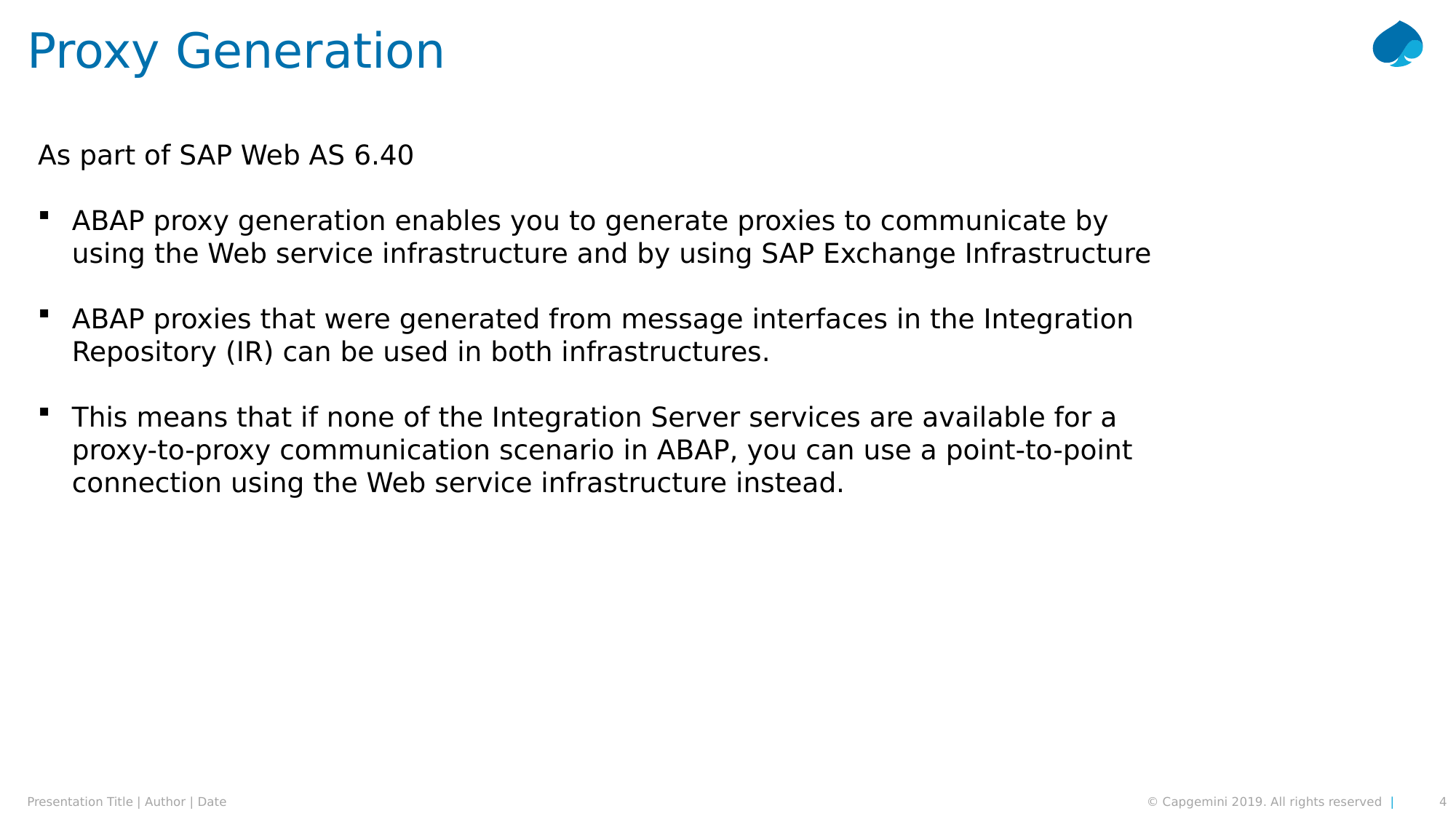

# Proxy Generation
As part of SAP Web AS 6.40

ABAP proxy generation enables you to generate proxies to communicate by using the Web service infrastructure and by using SAP Exchange Infrastructure

ABAP proxies that were generated from message interfaces in the Integration Repository (IR) can be used in both infrastructures.

This means that if none of the Integration Server services are available for a proxy-to-proxy communication scenario in ABAP, you can use a point-to-point connection using the Web service infrastructure instead.